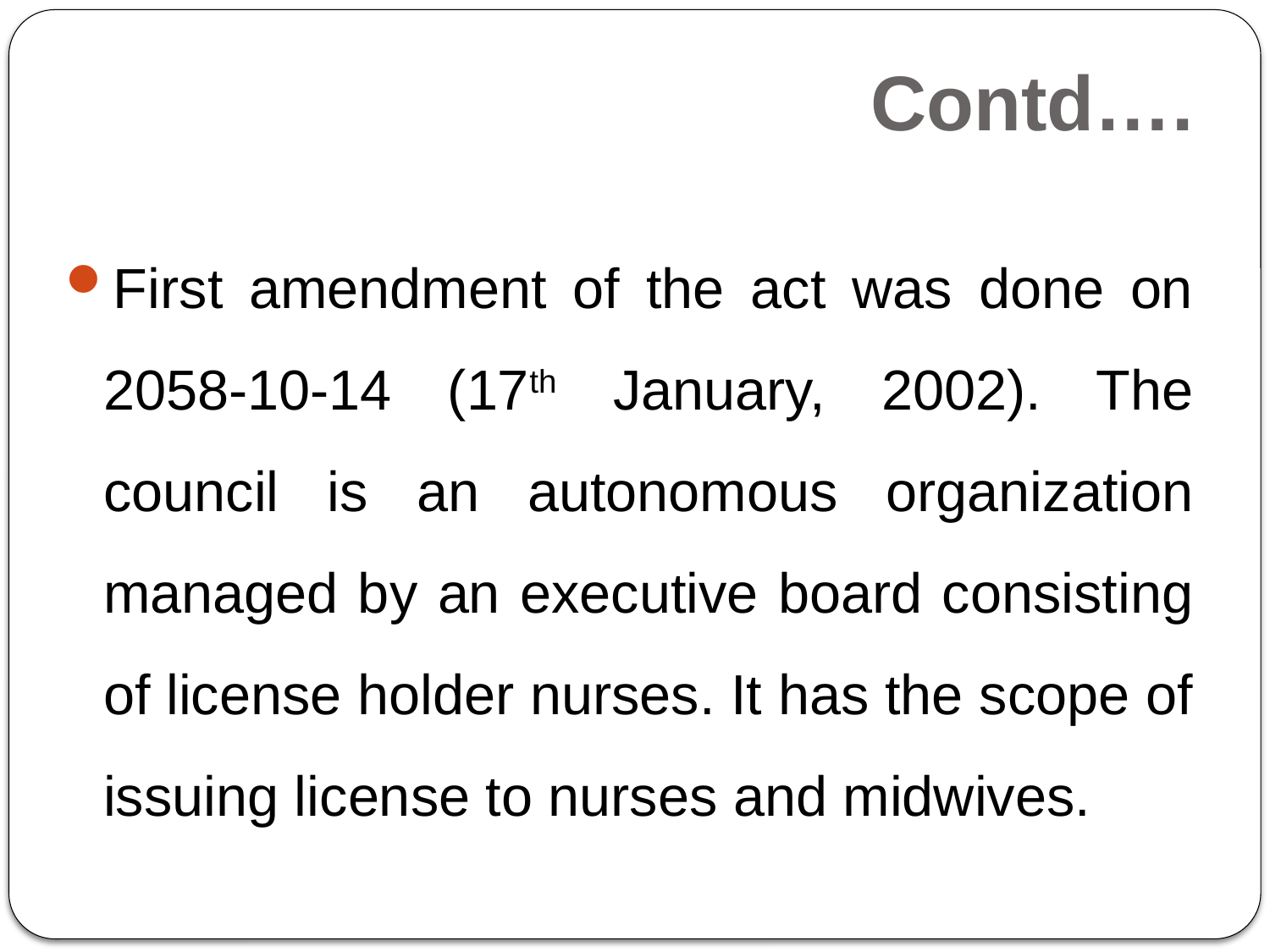

# Contd….
First amendment of the act was done on 2058-10-14 (17th January, 2002). The council is an autonomous organization managed by an executive board consisting of license holder nurses. It has the scope of issuing license to nurses and midwives.